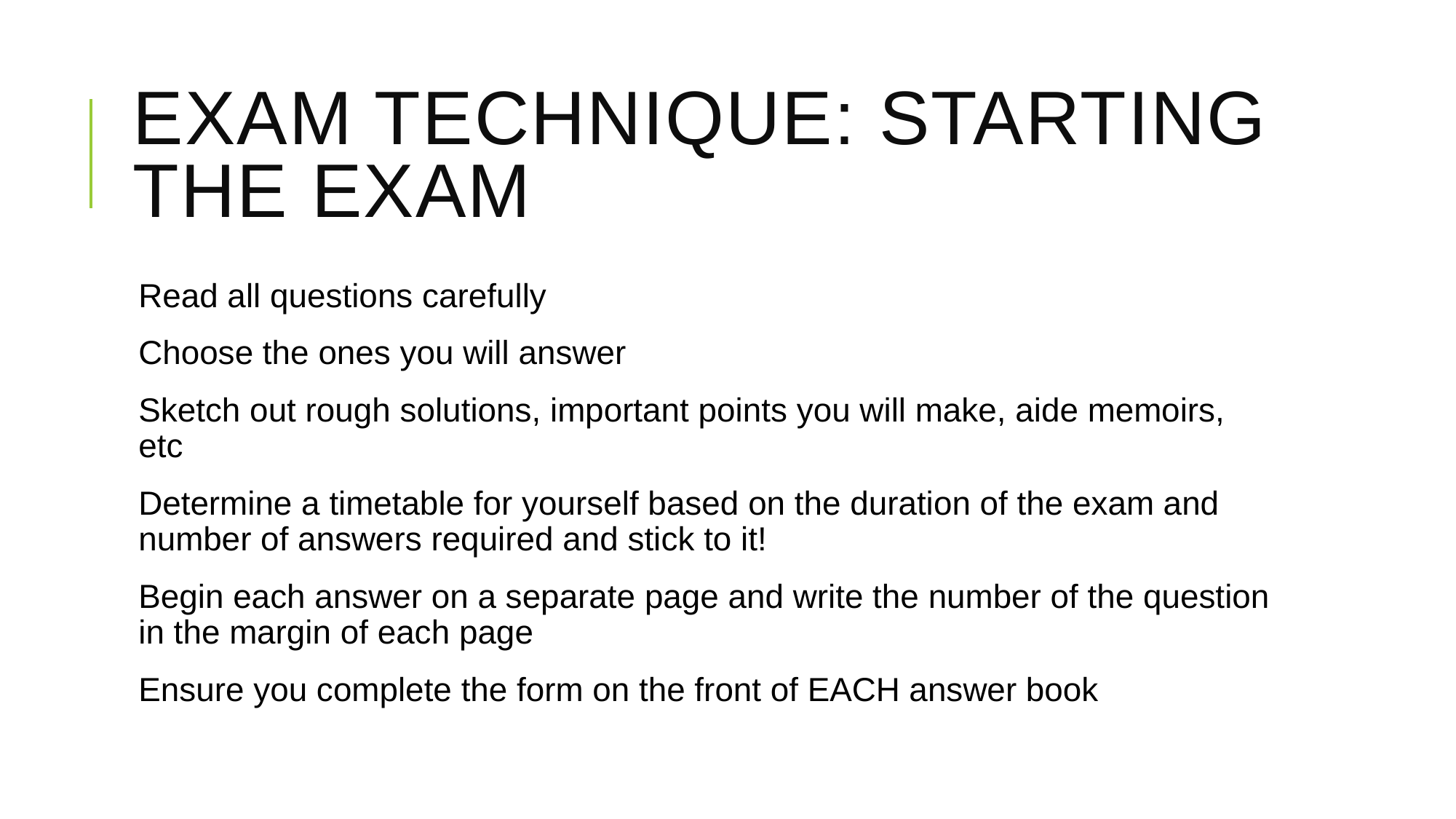

# Exam Technique: Starting the Exam
Read all questions carefully
Choose the ones you will answer
Sketch out rough solutions, important points you will make, aide memoirs, etc
Determine a timetable for yourself based on the duration of the exam and number of answers required and stick to it!
Begin each answer on a separate page and write the number of the question in the margin of each page
Ensure you complete the form on the front of EACH answer book